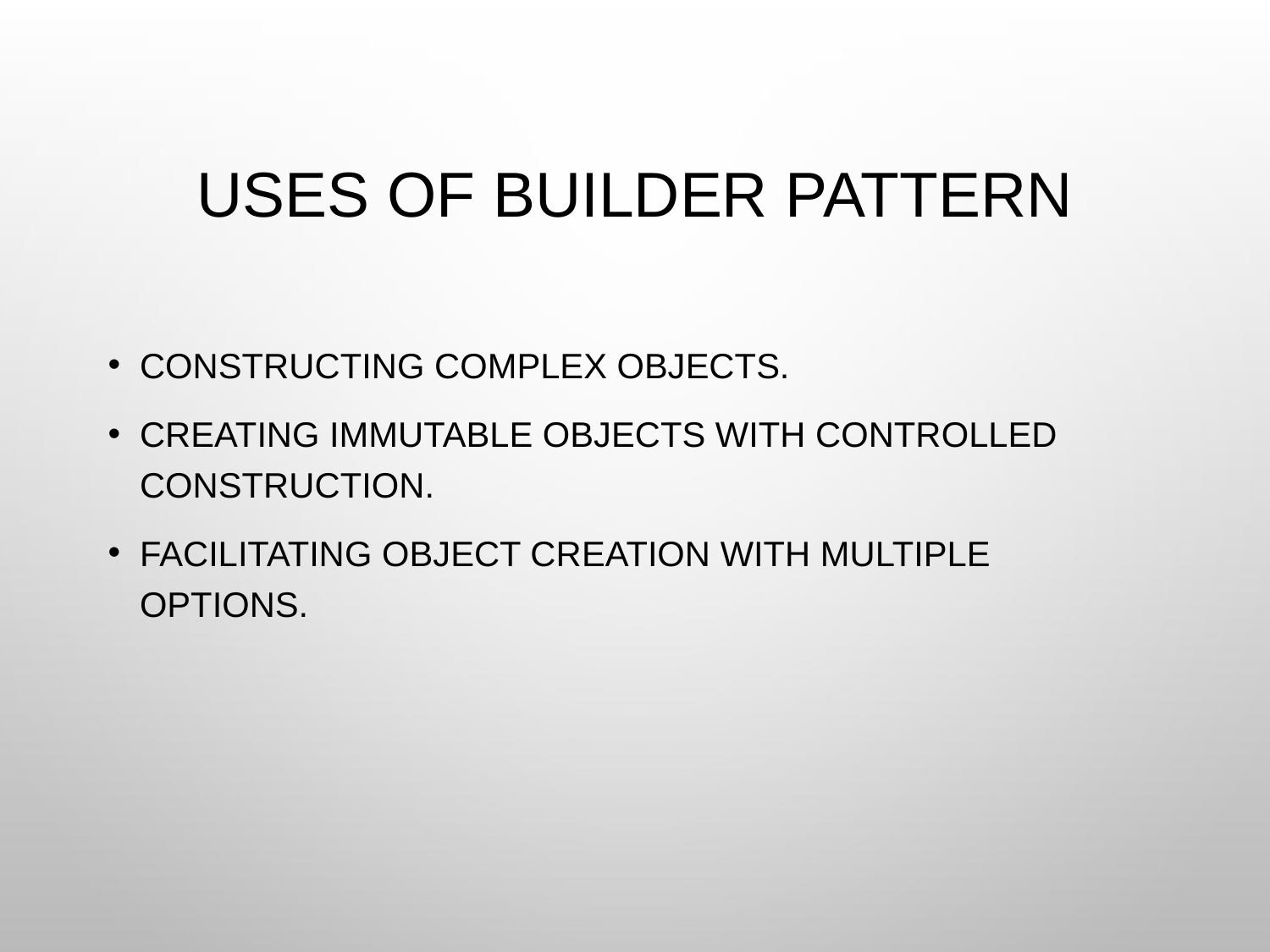

# Uses of Builder Pattern
Constructing Complex Objects.
Creating Immutable Objects with Controlled Construction.
Facilitating Object Creation with Multiple Options.